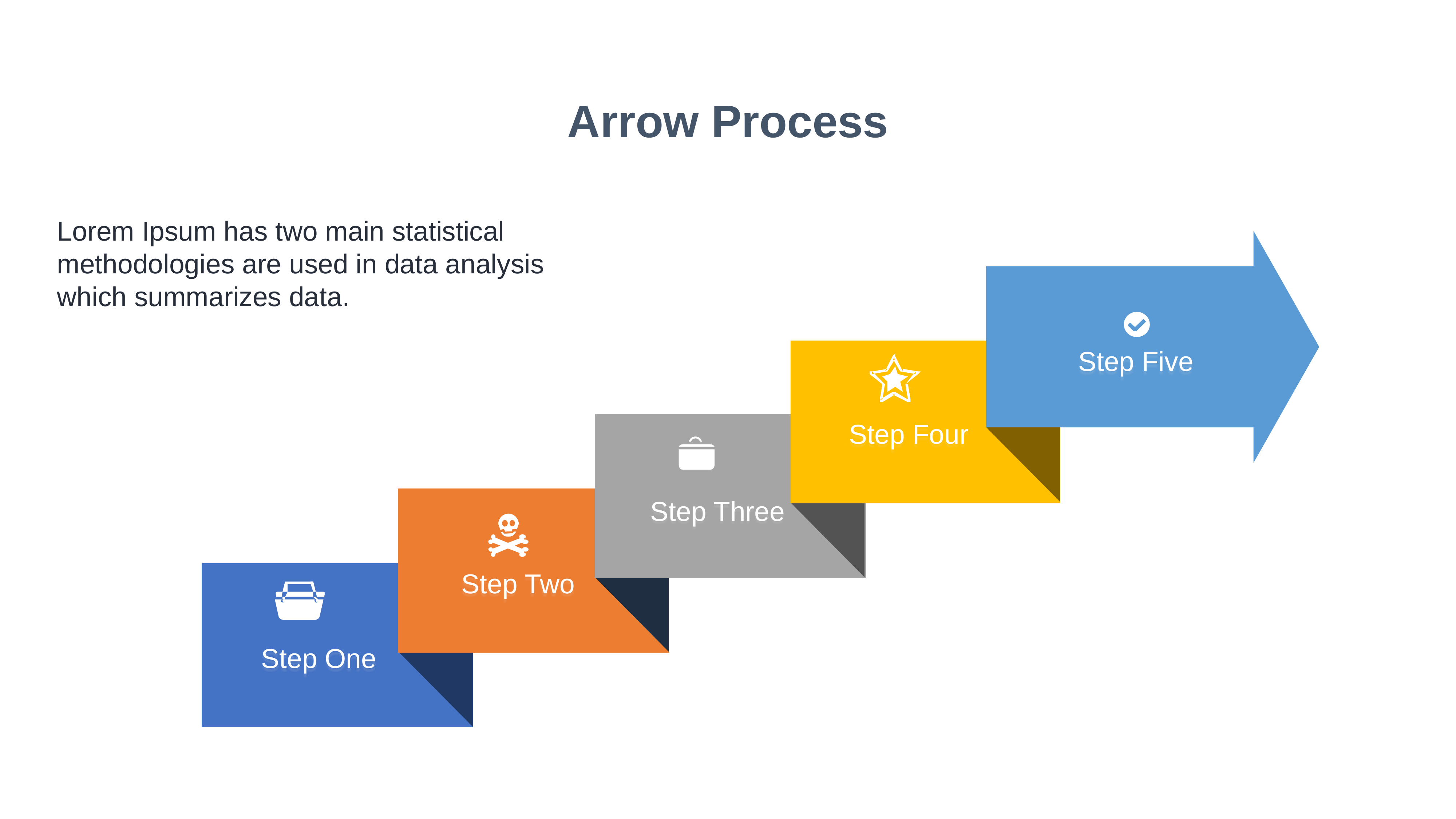

# Arrow Process
Lorem Ipsum has two main statistical methodologies are used in data analysis which summarizes data.

Step Five

Step Four

Step Three

Step Two

Step One